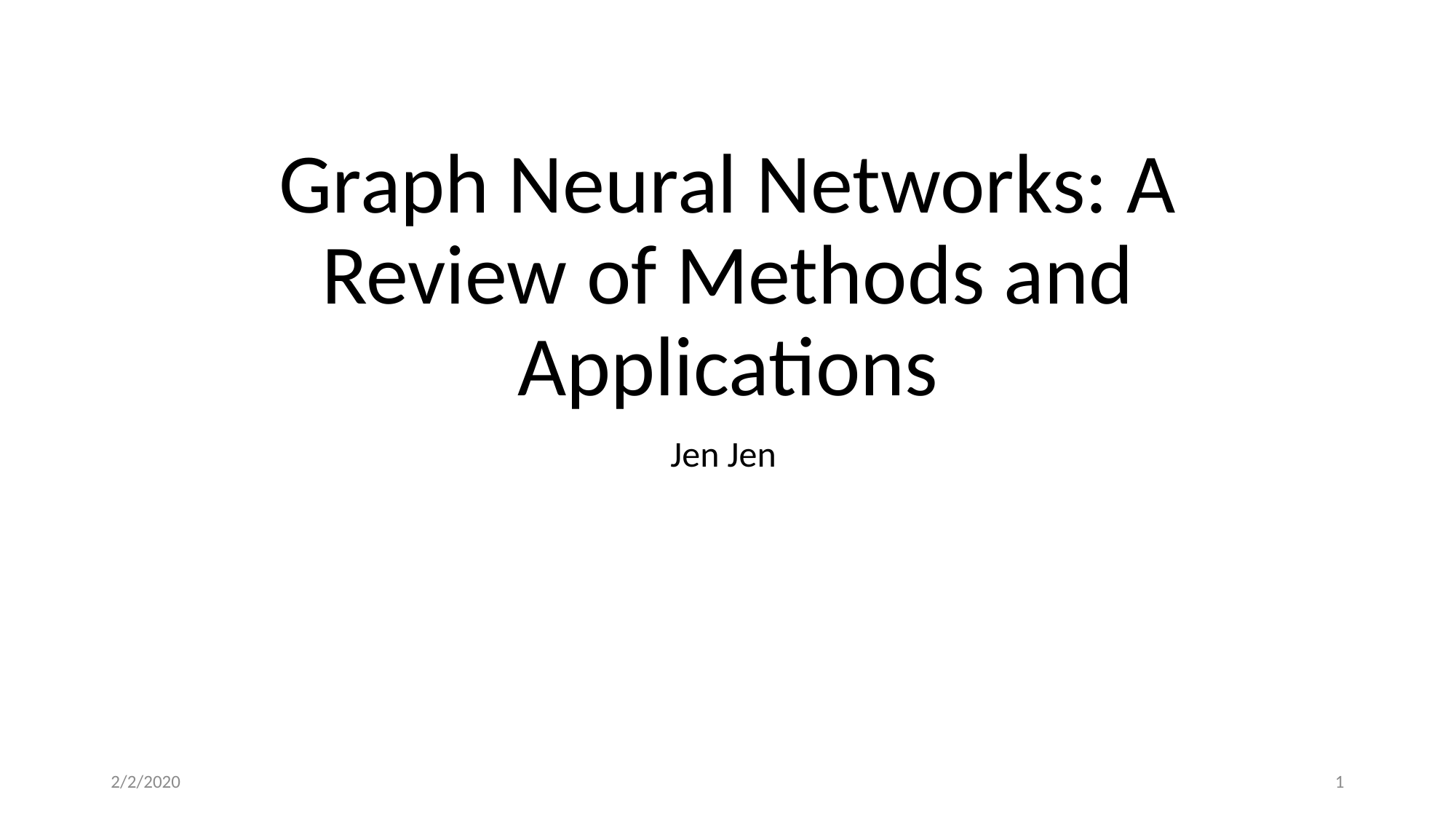

# Graph Neural Networks: A Review of Methods and Applications
Jen Jen
2/2/2020
1